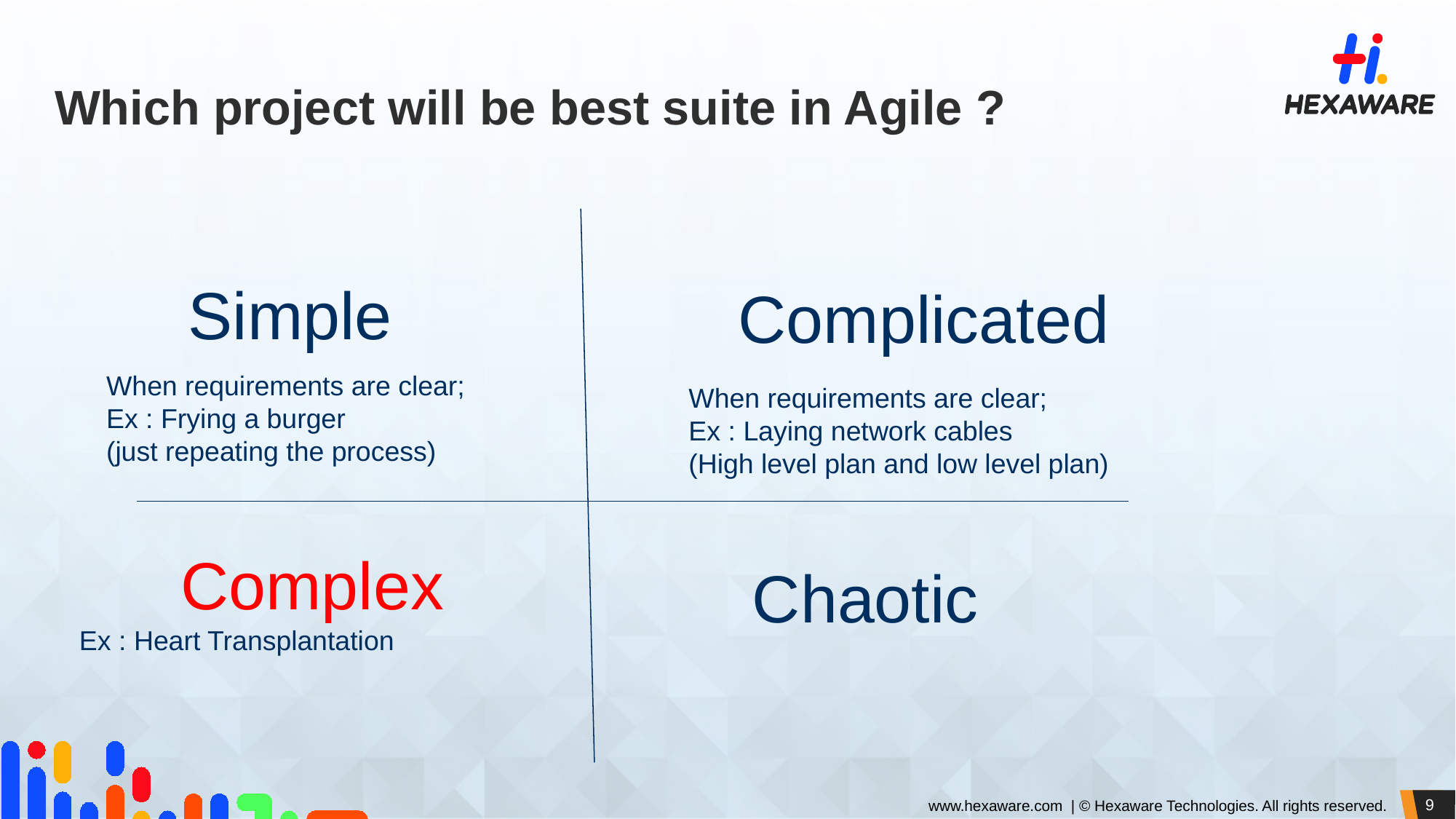

# Which project will be best suite in Agile ?
Simple
Complicated
When requirements are clear;
Ex : Frying a burger
(just repeating the process)
When requirements are clear;
Ex : Laying network cables
(High level plan and low level plan)
Complex
Chaotic
Ex : Heart Transplantation